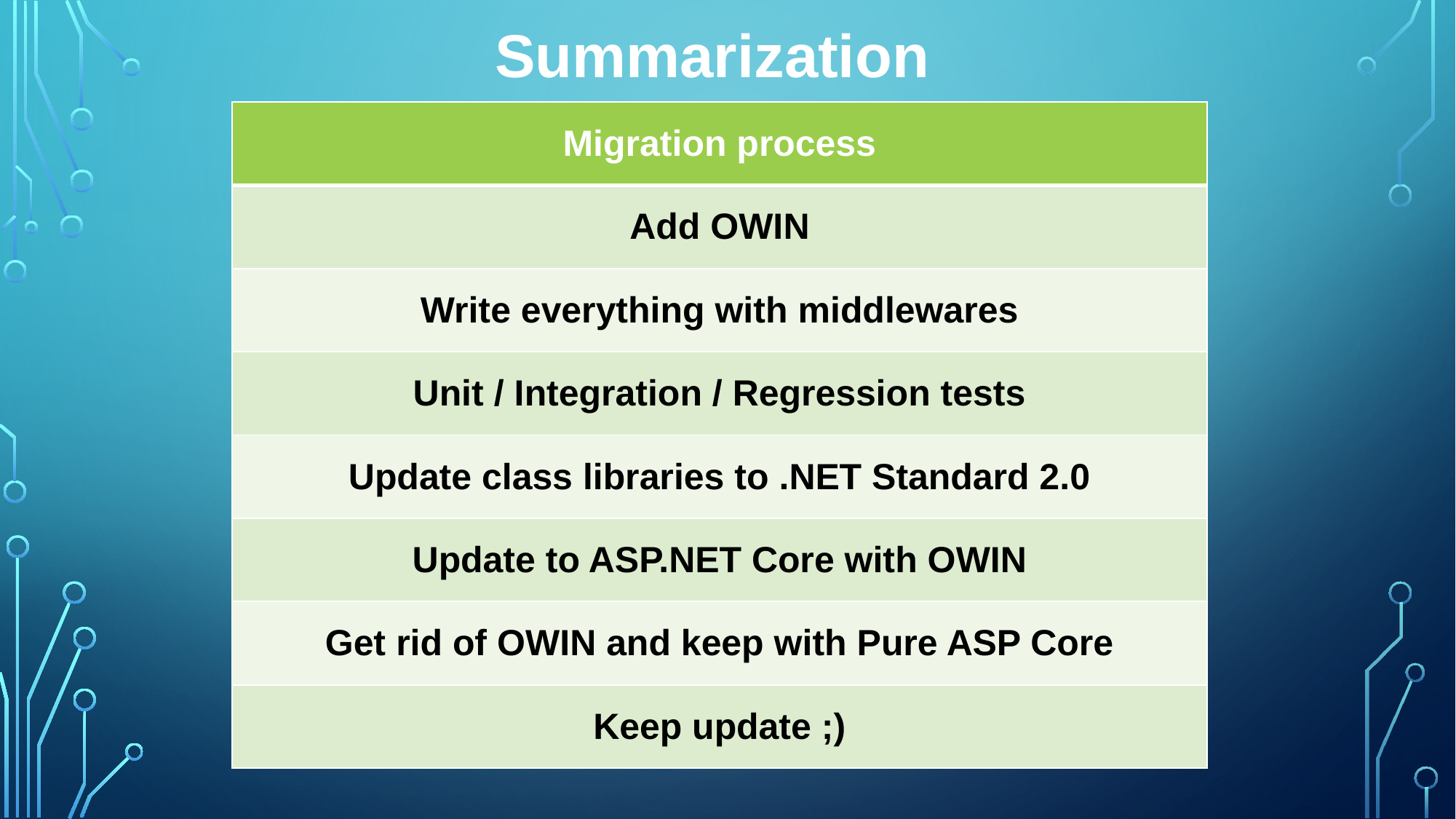

Summarization
| Migration process |
| --- |
| Add OWIN |
| Write everything with middlewares |
| Unit / Integration / Regression tests |
| Update class libraries to .NET Standard 2.0 |
| Update to ASP.NET Core with OWIN |
| Get rid of OWIN and keep with Pure ASP Core |
| Keep update ;) |